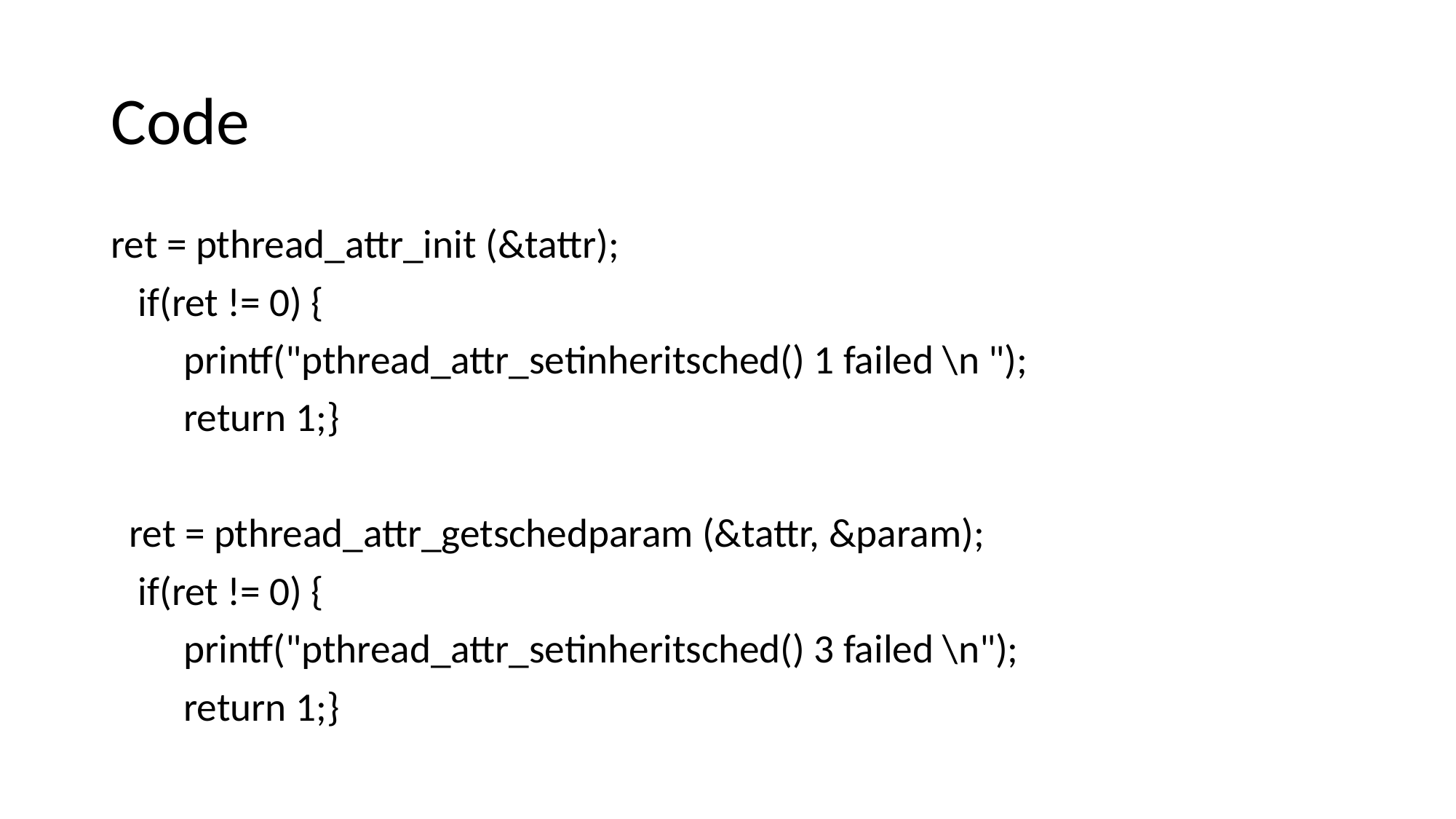

# Code
ret = pthread_attr_init (&tattr);
   if(ret != 0) {
        printf("pthread_attr_setinheritsched() 1 failed \n ");
        return 1;}

  ret = pthread_attr_getschedparam (&tattr, &param);
   if(ret != 0) {
        printf("pthread_attr_setinheritsched() 3 failed \n");
        return 1;}